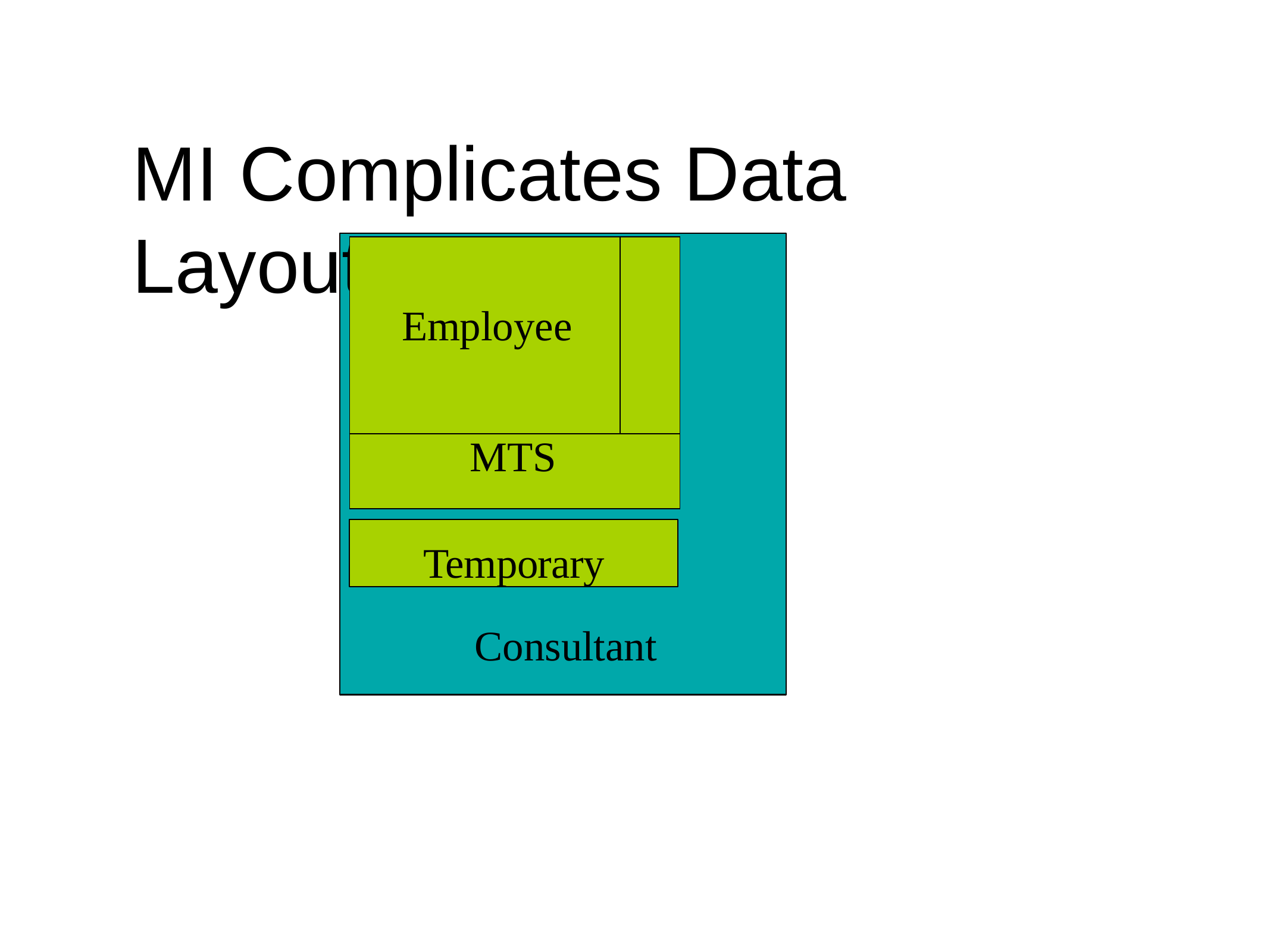

# MI Complicates Data	Layouts

| Employee |  |
| --- | --- |
| MTS |  |

Employee
Temporary
Consultant